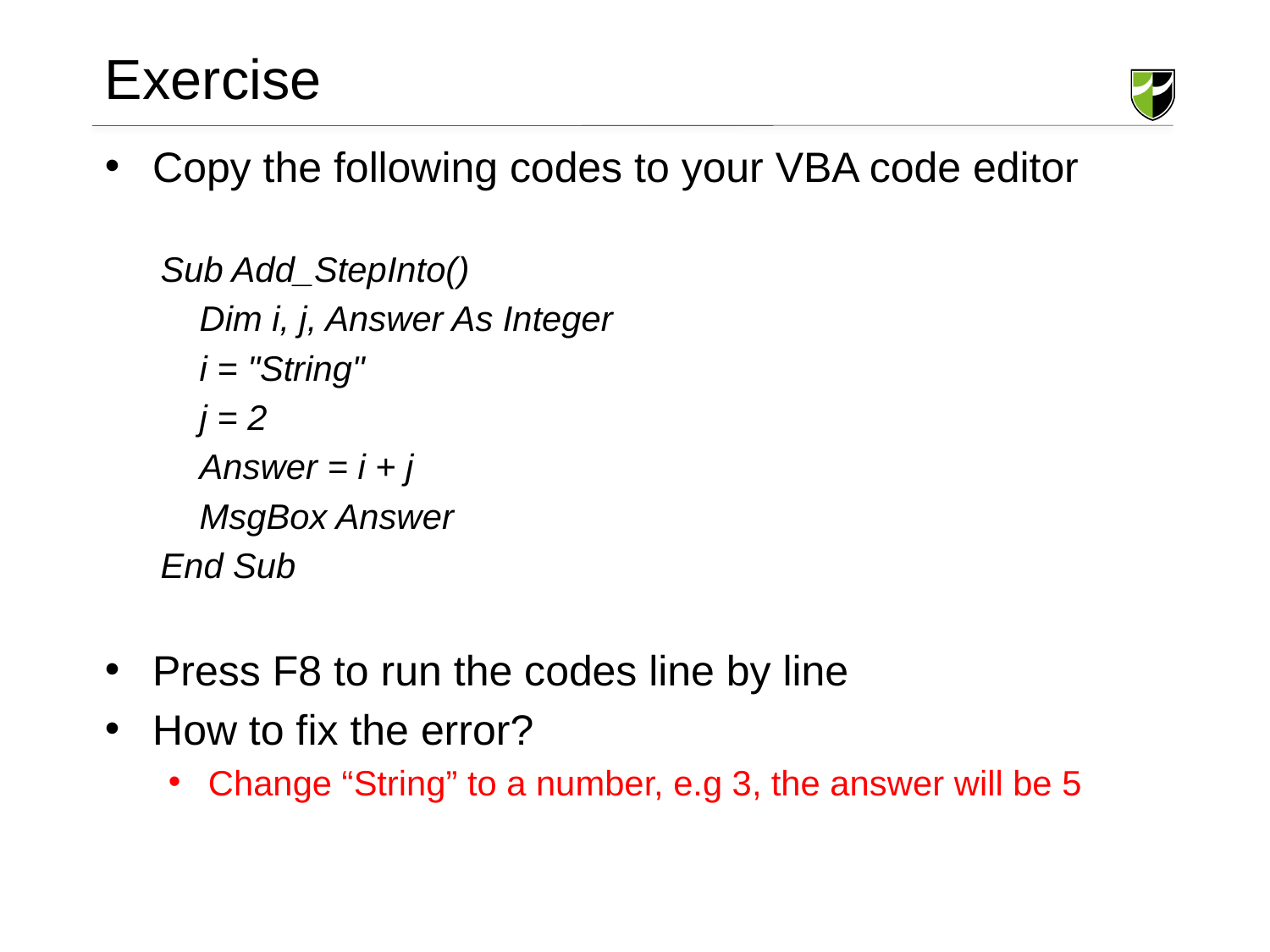

# Exercise
Copy the following codes to your VBA code editor

Sub Add_StepInto()
    Dim i, j, Answer As Integer
    i = "String"
    j = 2
    Answer = i + j
    MsgBox Answer
End Sub

Press F8 to run the codes line by line
How to fix the error?
Change “String” to a number, e.g 3, the answer will be 5